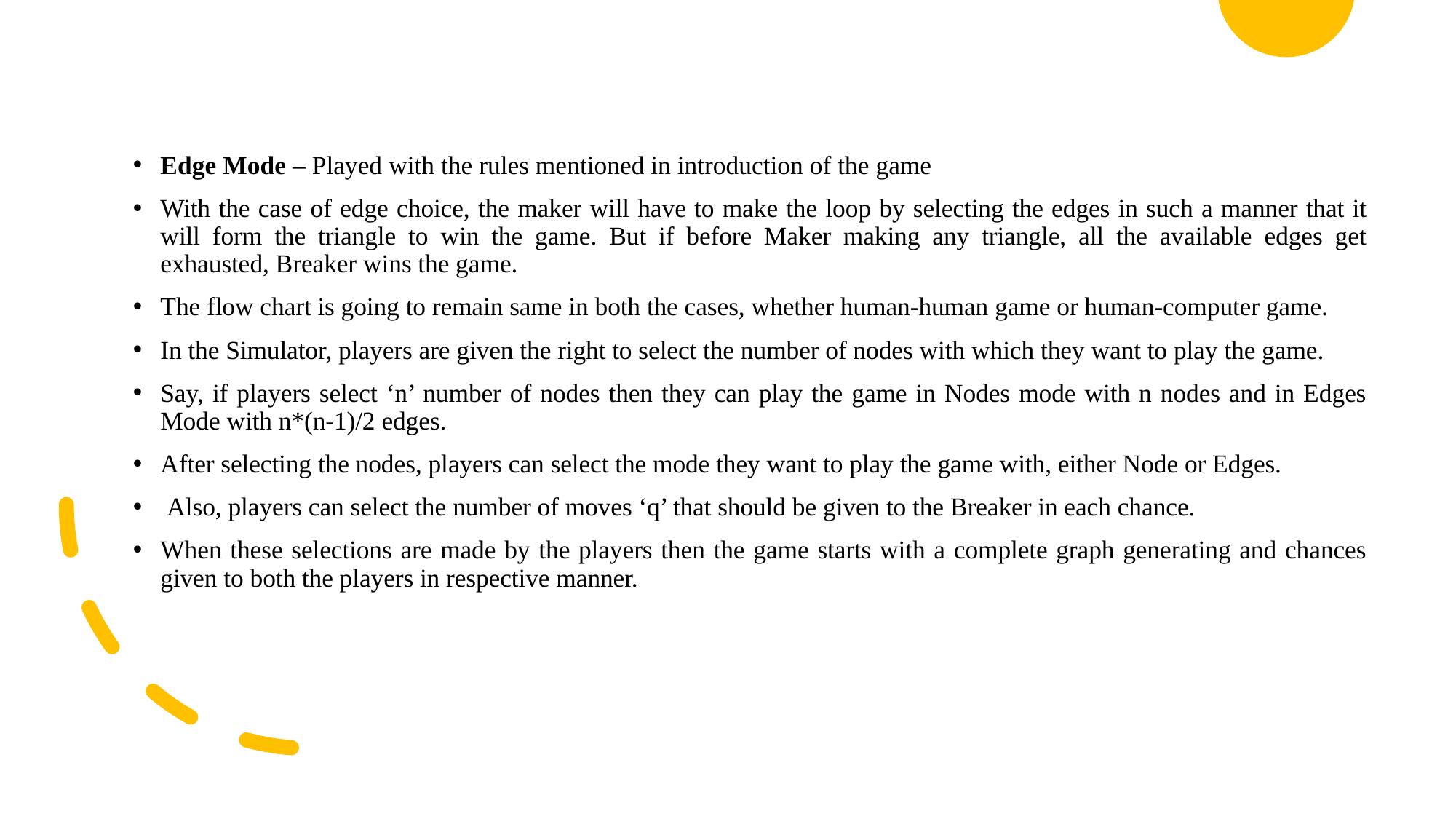

Edge Mode – Played with the rules mentioned in introduction of the game
With the case of edge choice, the maker will have to make the loop by selecting the edges in such a manner that it will form the triangle to win the game. But if before Maker making any triangle, all the available edges get exhausted, Breaker wins the game.
The flow chart is going to remain same in both the cases, whether human-human game or human-computer game.
In the Simulator, players are given the right to select the number of nodes with which they want to play the game.
Say, if players select ‘n’ number of nodes then they can play the game in Nodes mode with n nodes and in Edges Mode with n*(n-1)/2 edges.
After selecting the nodes, players can select the mode they want to play the game with, either Node or Edges.
 Also, players can select the number of moves ‘q’ that should be given to the Breaker in each chance.
When these selections are made by the players then the game starts with a complete graph generating and chances given to both the players in respective manner.